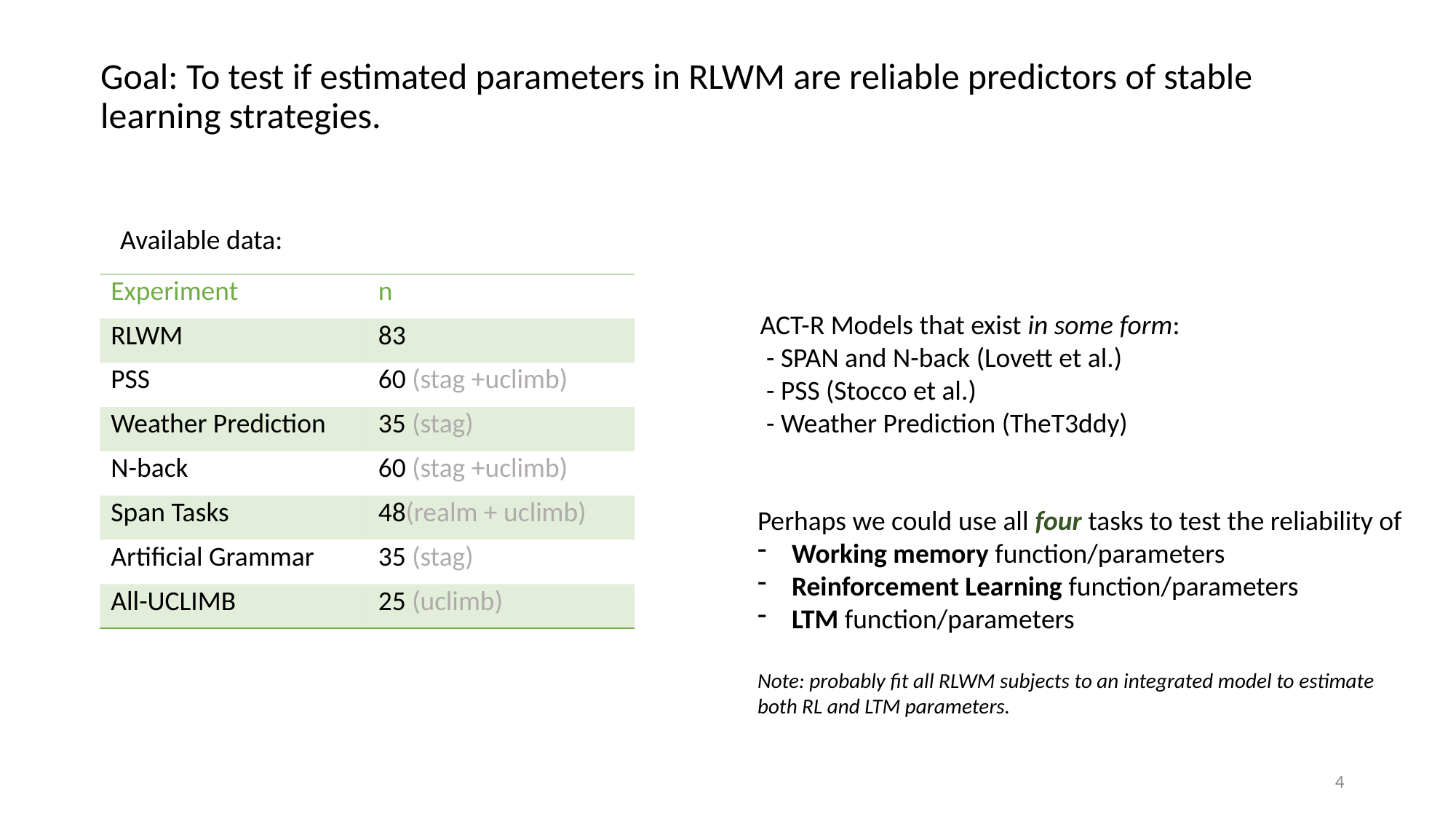

# Goal: To test if estimated parameters in RLWM are reliable predictors of stable learning strategies.
Available data:
| Experiment | n |
| --- | --- |
| RLWM | 83 |
| PSS | 60 (stag +uclimb) |
| Weather Prediction | 35 (stag) |
| N-back | 60 (stag +uclimb) |
| Span Tasks | 48(realm + uclimb) |
| Artificial Grammar | 35 (stag) |
| All-UCLIMB | 25 (uclimb) |
ACT-R Models that exist in some form:
 - SPAN and N-back (Lovett et al.)
 - PSS (Stocco et al.)
 - Weather Prediction (TheT3ddy)
Perhaps we could use all four tasks to test the reliability of
Working memory function/parameters
Reinforcement Learning function/parameters
LTM function/parameters

Note: probably fit all RLWM subjects to an integrated model to estimate both RL and LTM parameters.
4